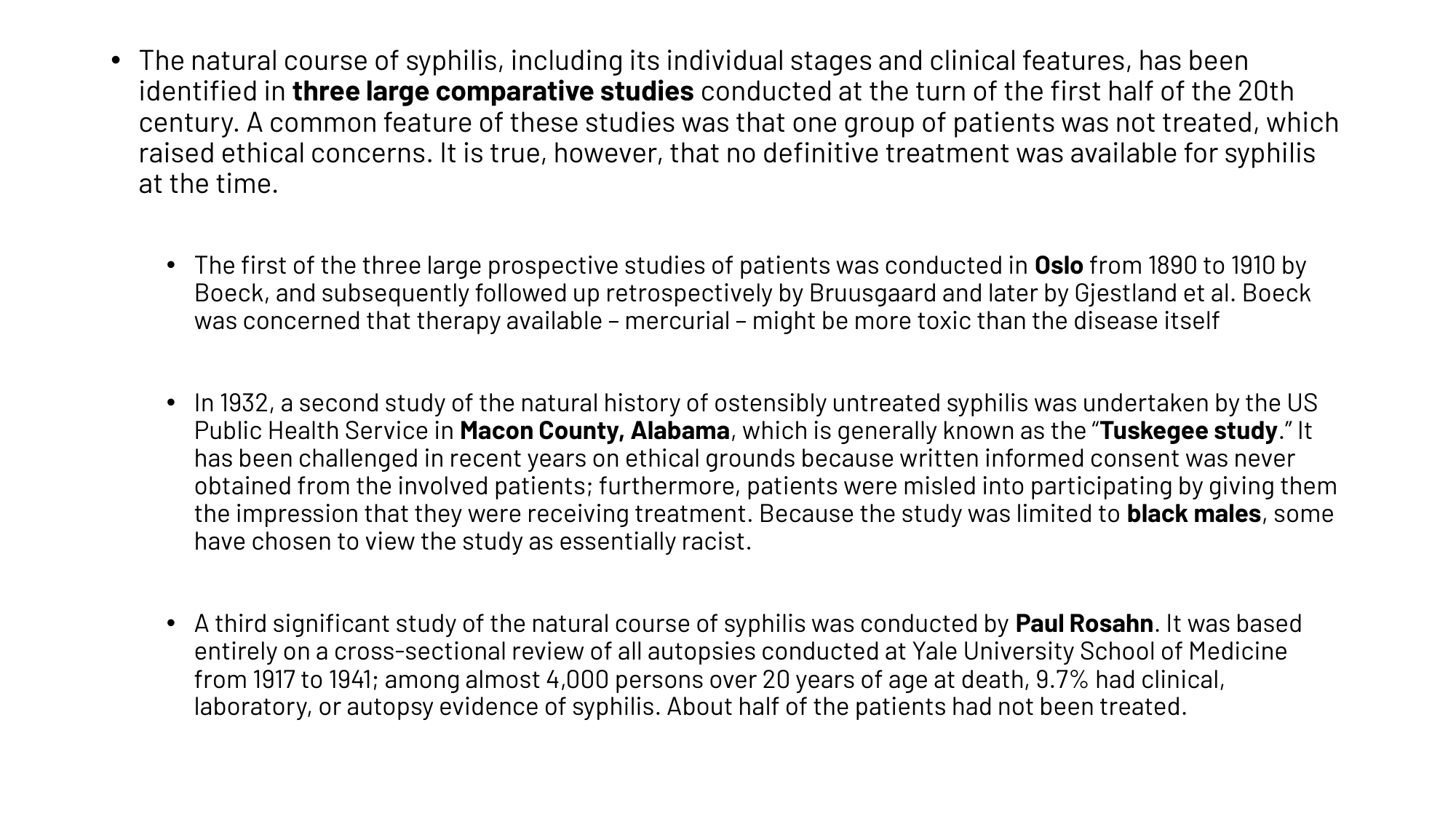

The natural course of syphilis, including its individual stages and clinical features, has been identified in three large comparative studies conducted at the turn of the first half of the 20th century. A common feature of these studies was that one group of patients was not treated, which raised ethical concerns. It is true, however, that no definitive treatment was available for syphilis at the time.

The first of the three large prospective studies of patients was conducted in Oslo from 1890 to 1910 by Boeck, and subsequently followed up retrospectively by Bruusgaard and later by Gjestland et al. Boeck was concerned that therapy available – mercurial – might be more toxic than the disease itself

In 1932, a second study of the natural history of ostensibly untreated syphilis was undertaken by the US Public Health Service in Macon County, Alabama, which is generally known as the “Tuskegee study.” It has been challenged in recent years on ethical grounds because written informed consent was never obtained from the involved patients; furthermore, patients were misled into participating by giving them the impression that they were receiving treatment. Because the study was limited to black males, some have chosen to view the study as essentially racist.

A third significant study of the natural course of syphilis was conducted by Paul Rosahn. It was based entirely on a cross-sectional review of all autopsies conducted at Yale University School of Medicine from 1917 to 1941; among almost 4,000 persons over 20 years of age at death, 9.7% had clinical, laboratory, or autopsy evidence of syphilis. About half of the patients had not been treated.